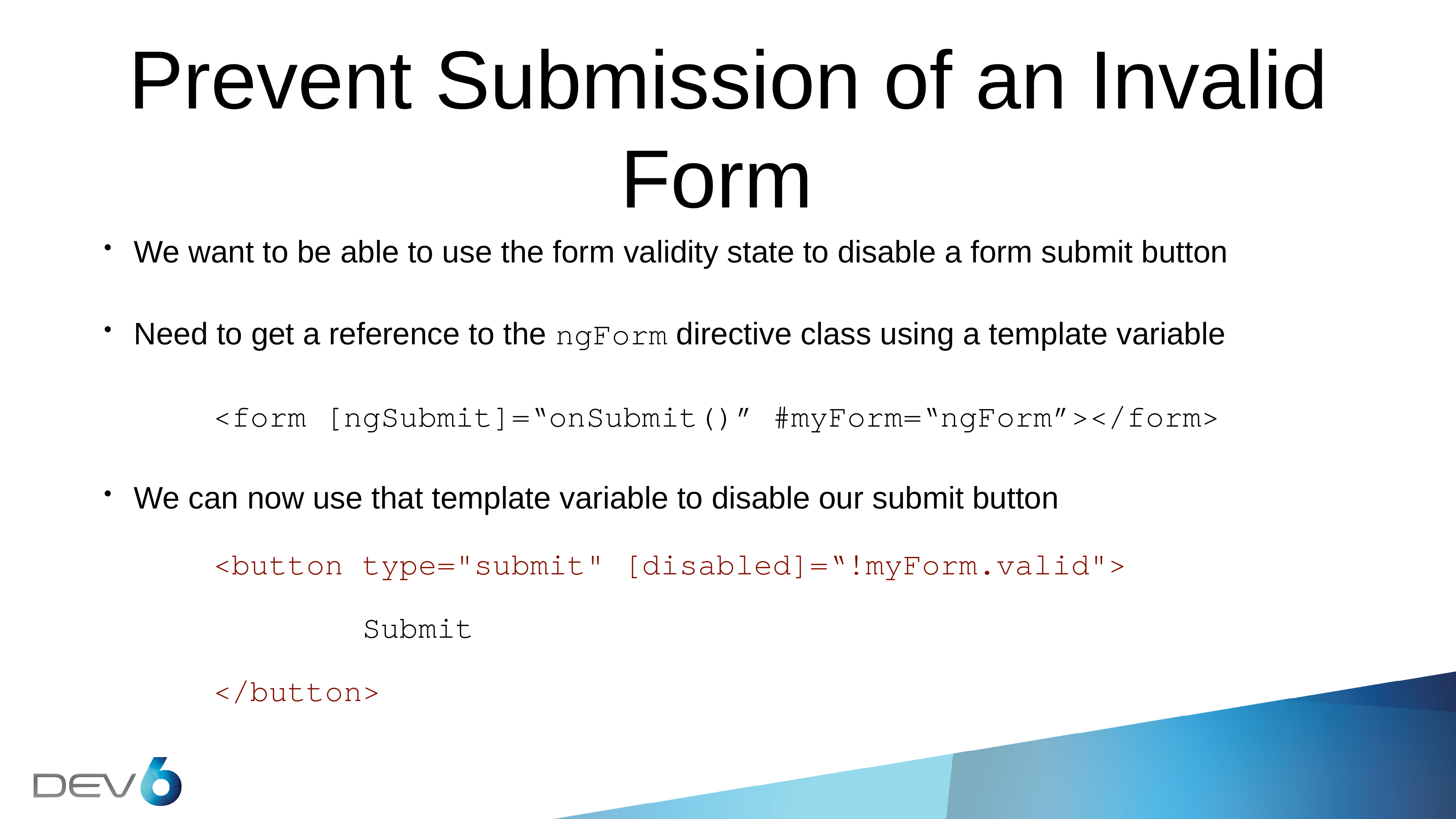

# Prevent Submission of an Invalid Form
We want to be able to use the form validity state to disable a form submit button
Need to get a reference to the ngForm directive class using a template variable
		<form [ngSubmit]=“onSubmit()” #myForm=“ngForm”></form>
We can now use that template variable to disable our submit button
<button type="submit" [disabled]=“!myForm.valid">
        Submit
</button>